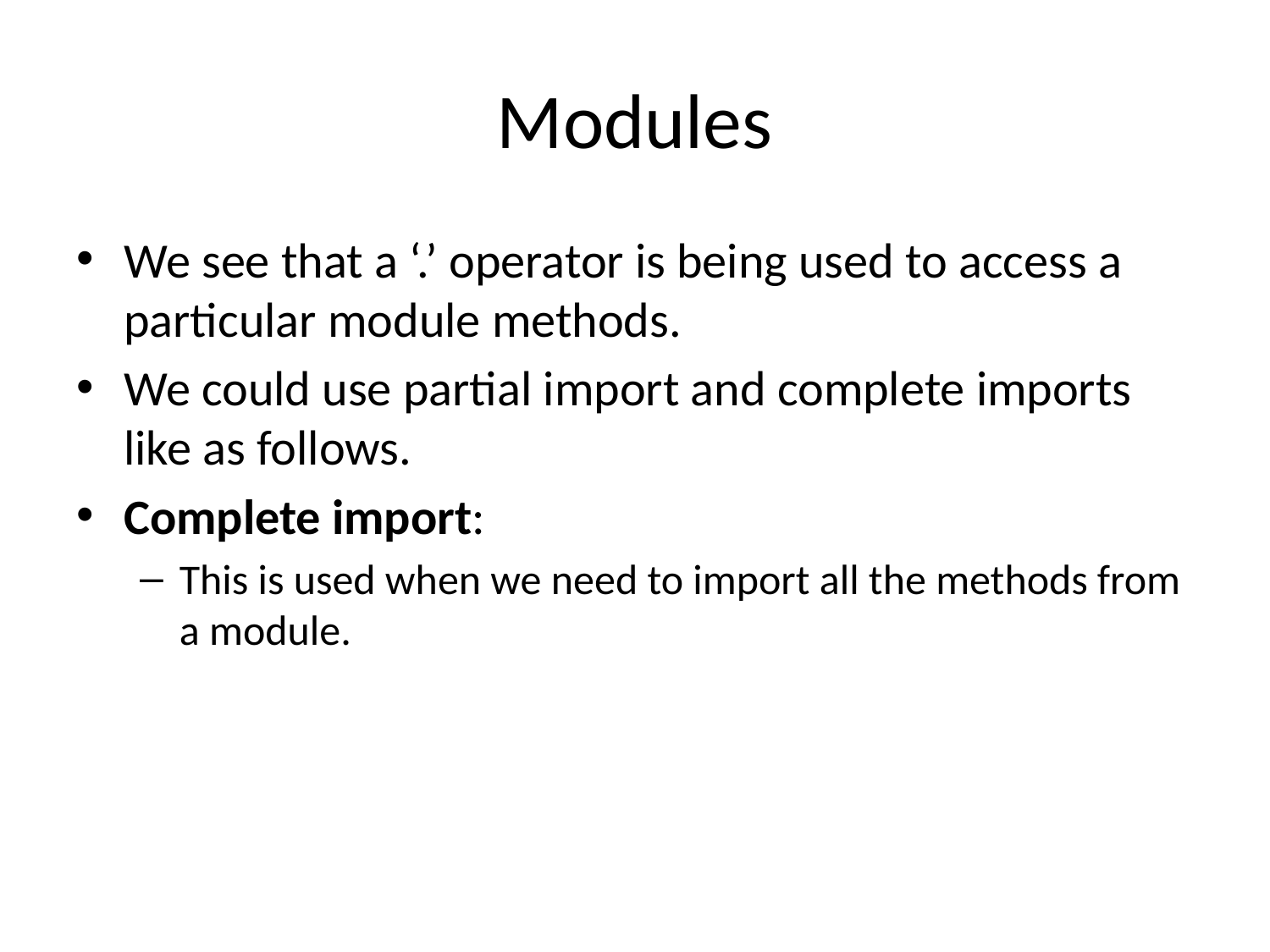

# Modules
We see that a ‘.’ operator is being used to access a particular module methods.
We could use partial import and complete imports like as follows.
Complete import:
This is used when we need to import all the methods from a module.